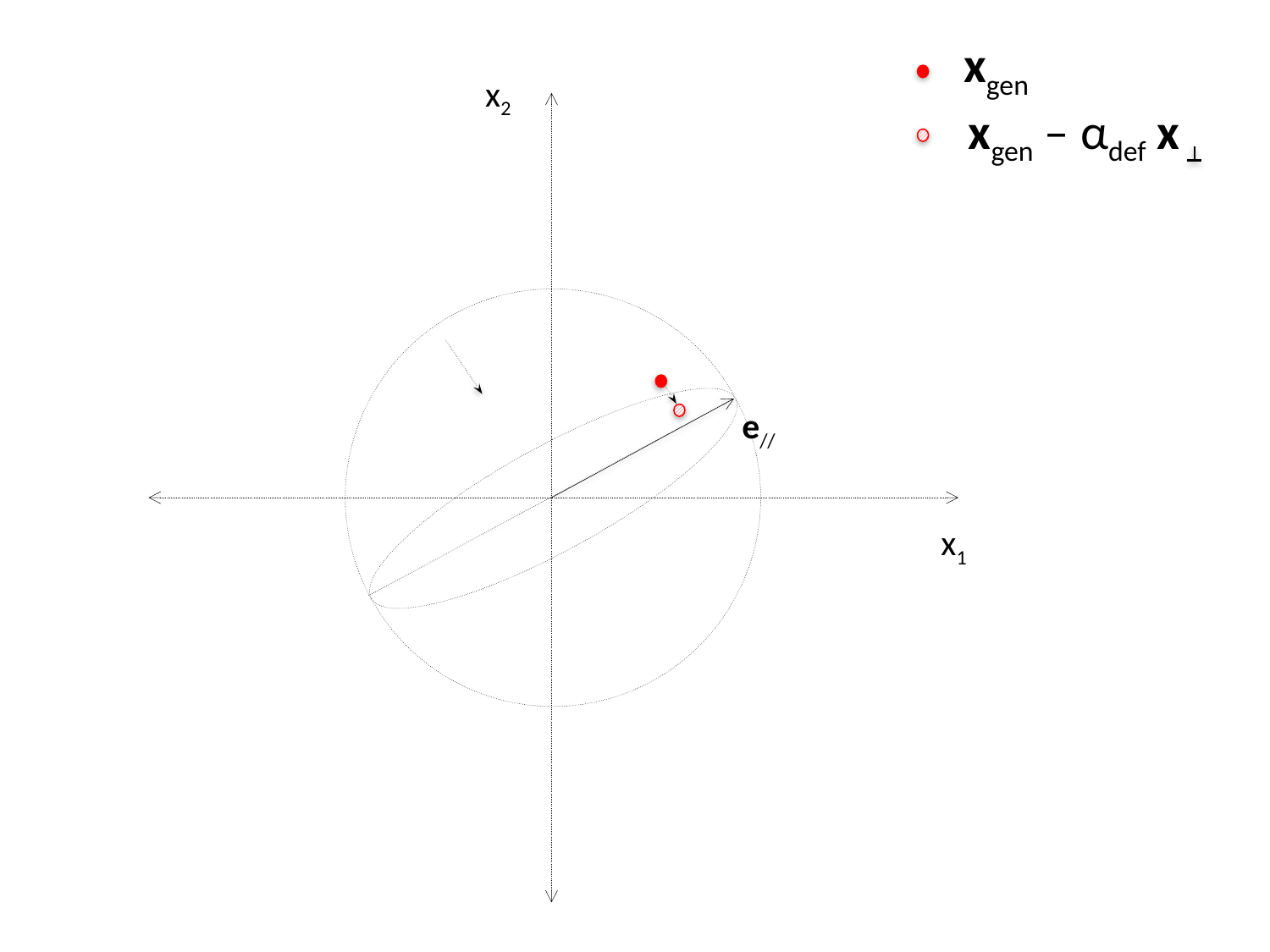

xgen

xgen – αdef x

x2

e//

x1